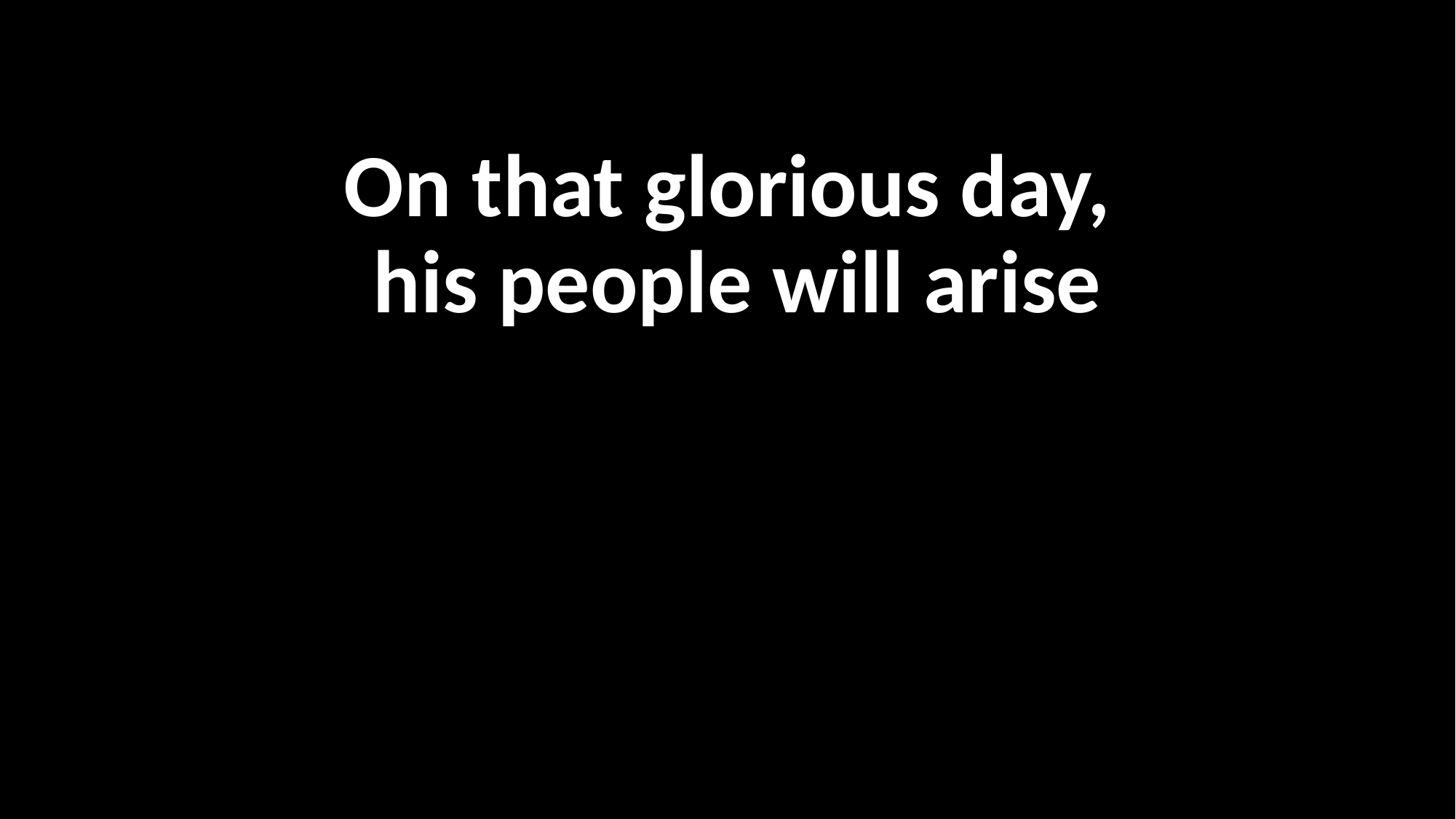

On that glorious day,
 his people will arise